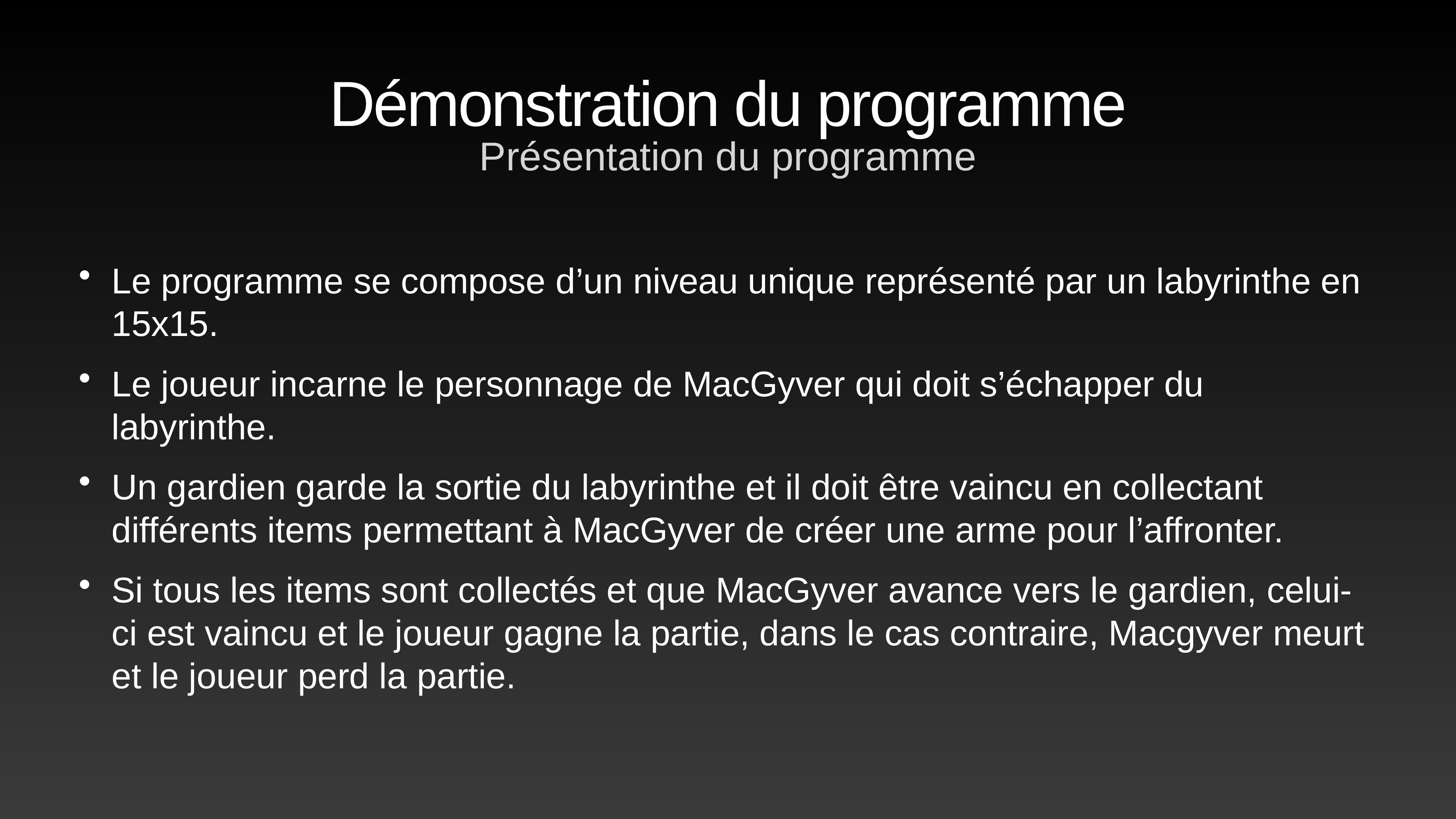

# Démonstration du programme
Présentation du programme
Le programme se compose d’un niveau unique représenté par un labyrinthe en 15x15.
Le joueur incarne le personnage de MacGyver qui doit s’échapper du labyrinthe.
Un gardien garde la sortie du labyrinthe et il doit être vaincu en collectant différents items permettant à MacGyver de créer une arme pour l’affronter.
Si tous les items sont collectés et que MacGyver avance vers le gardien, celui-ci est vaincu et le joueur gagne la partie, dans le cas contraire, Macgyver meurt et le joueur perd la partie.